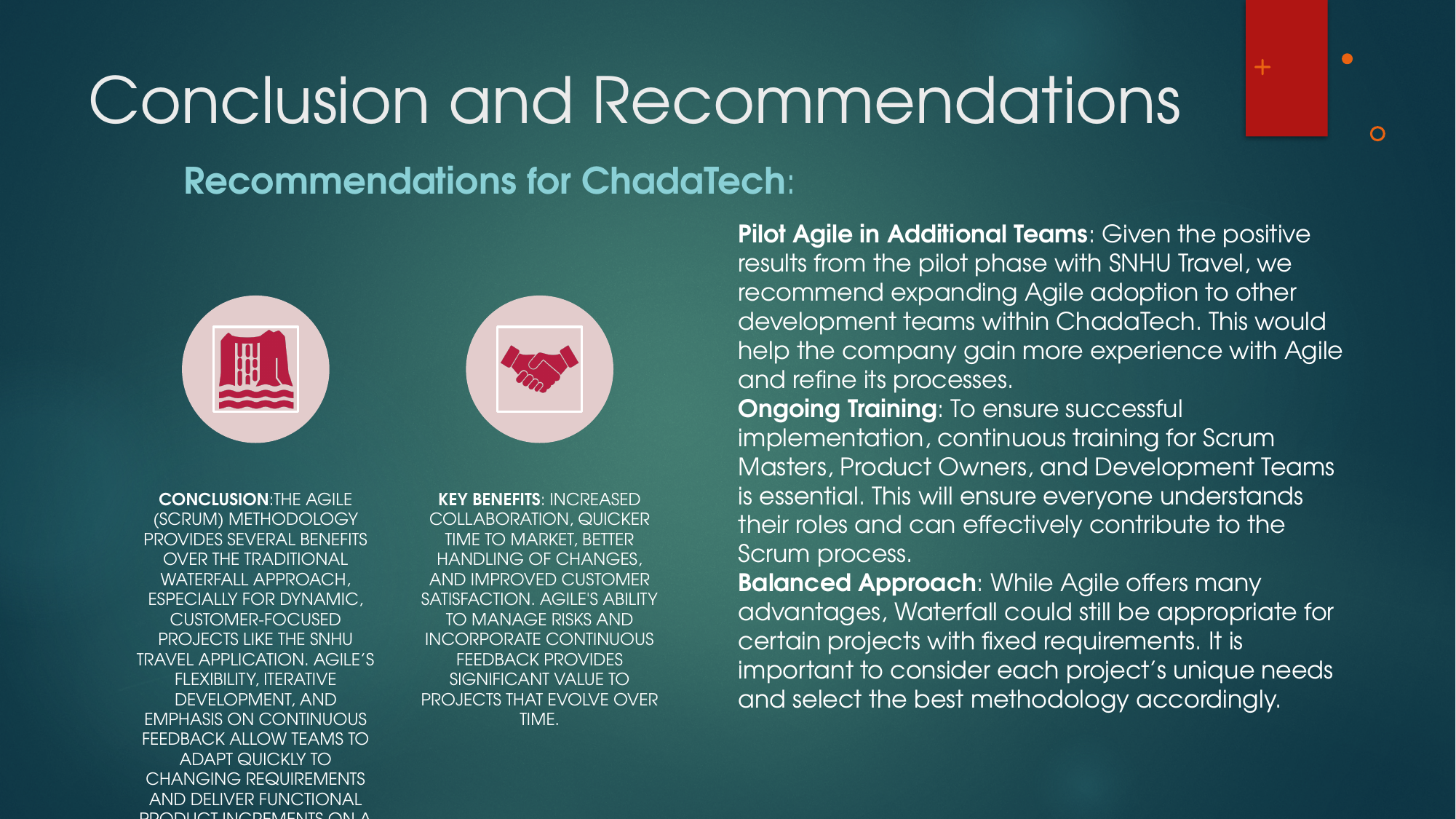

# Conclusion and Recommendations
Recommendations for ChadaTech:

Conclusion:The Agile (Scrum) methodology provides several benefits over the traditional Waterfall approach, especially for dynamic, customer-focused projects like the SNHU Travel application. Agile’s flexibility, iterative development, and emphasis on continuous feedback allow teams to adapt quickly to changing requirements and deliver functional product increments on a regular basis.
Key Benefits: Increased collaboration, quicker time to market, better handling of changes, and improved customer satisfaction. Agile's ability to manage risks and incorporate continuous feedback provides significant value to projects that evolve over time.
Pilot Agile in Additional Teams: Given the positive results from the pilot phase with SNHU Travel, we recommend expanding Agile adoption to other development teams within ChadaTech. This would help the company gain more experience with Agile and refine its processes.
Ongoing Training: To ensure successful implementation, continuous training for Scrum Masters, Product Owners, and Development Teams is essential. This will ensure everyone understands their roles and can effectively contribute to the Scrum process.
Balanced Approach: While Agile offers many advantages, Waterfall could still be appropriate for certain projects with fixed requirements. It is important to consider each project’s unique needs and select the best methodology accordingly.